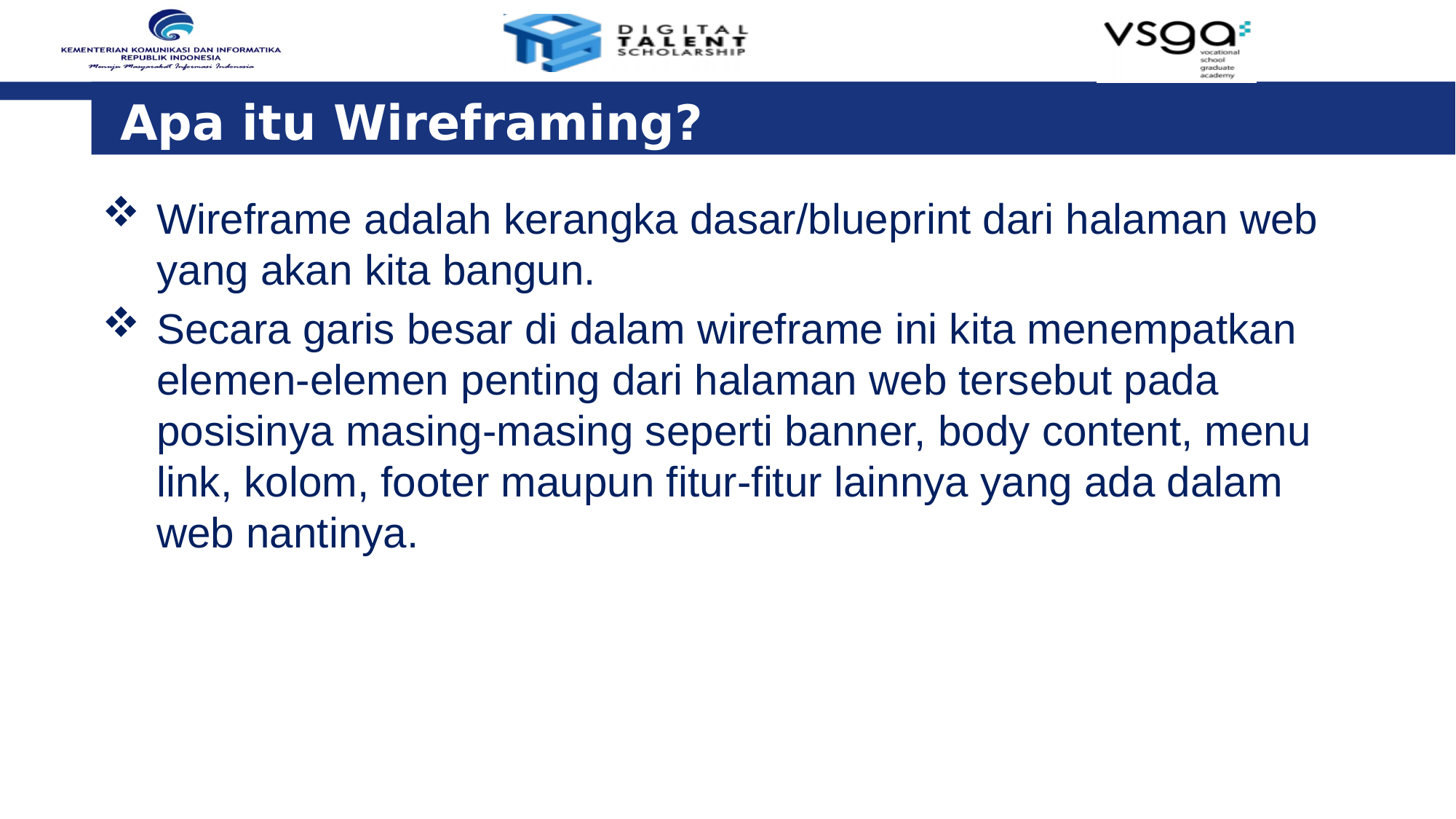

# Apa itu Wireframing?
Wireframe adalah kerangka dasar/blueprint dari halaman web yang akan kita bangun.
Secara garis besar di dalam wireframe ini kita menempatkan elemen-elemen penting dari halaman web tersebut pada posisinya masing-masing seperti banner, body content, menu link, kolom, footer maupun fitur-fitur lainnya yang ada dalam web nantinya.